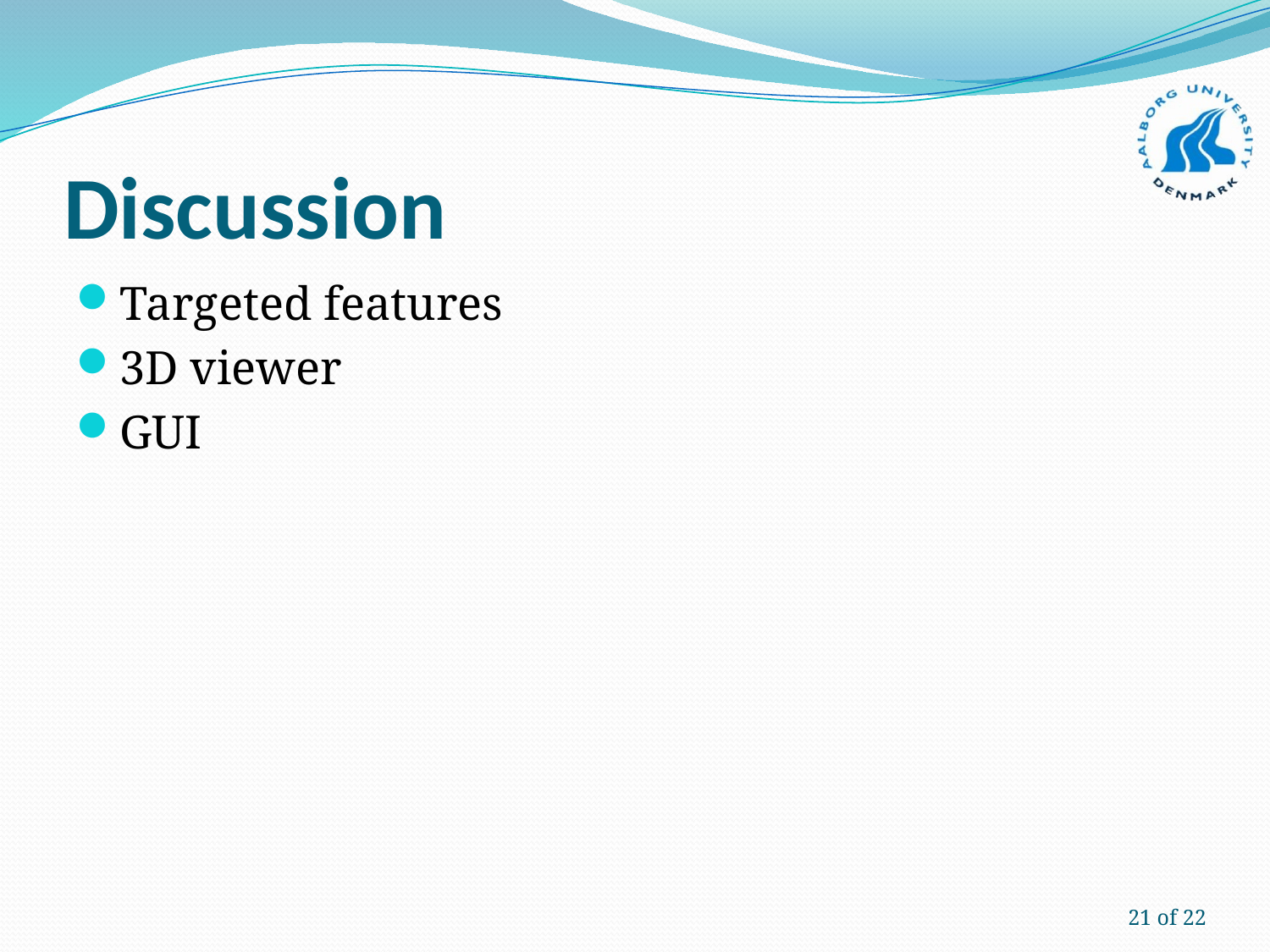

# Discussion
Targeted features
3D viewer
GUI

21